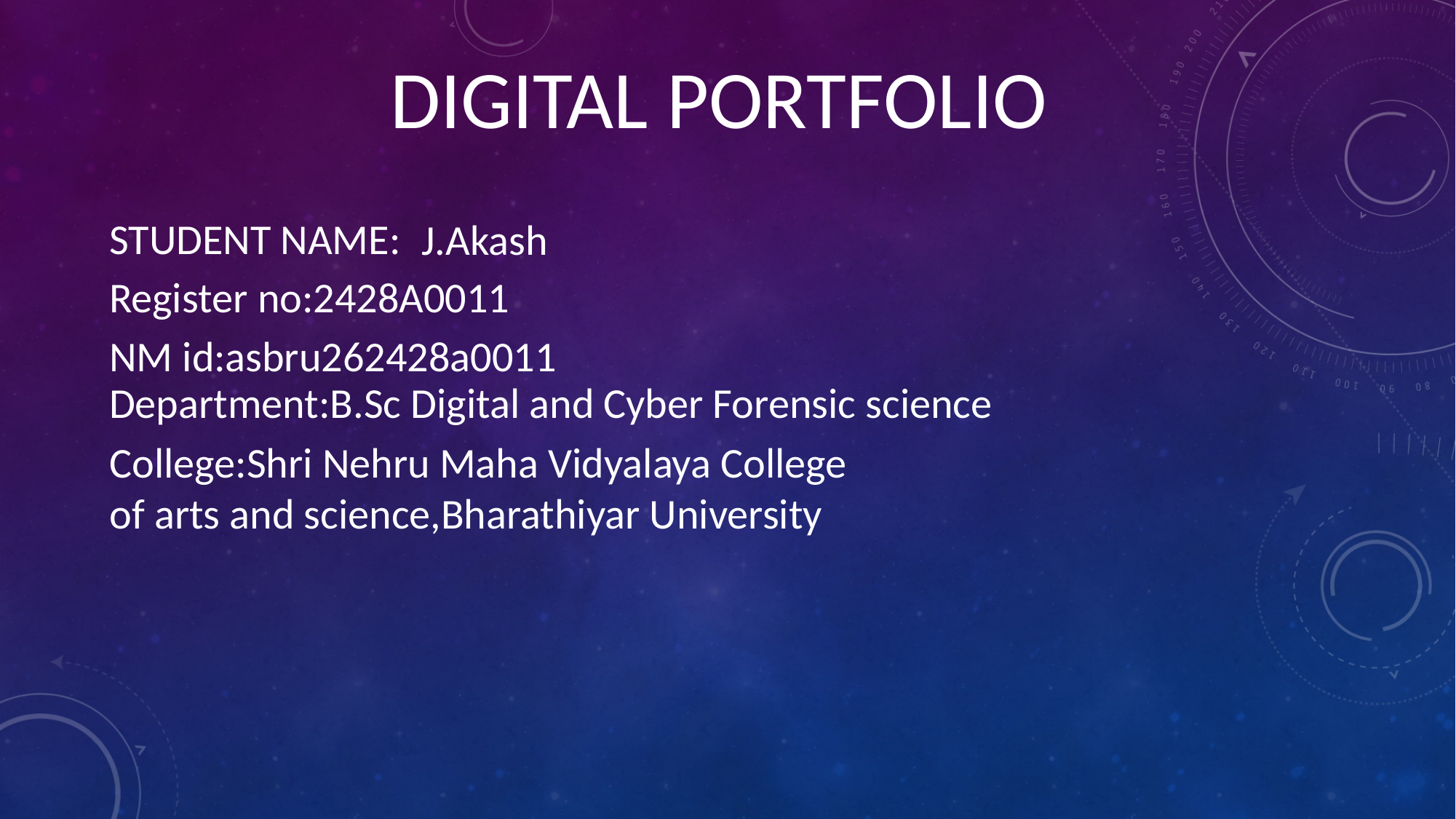

DIGITAL PORTFOLIO
STUDENT NAME:
J.Akash
Register no:2428A0011
NM id:asbru262428a0011
Department:B.Sc Digital and Cyber Forensic science
College:Shri Nehru Maha Vidyalaya College of arts and science,Bharathiyar University